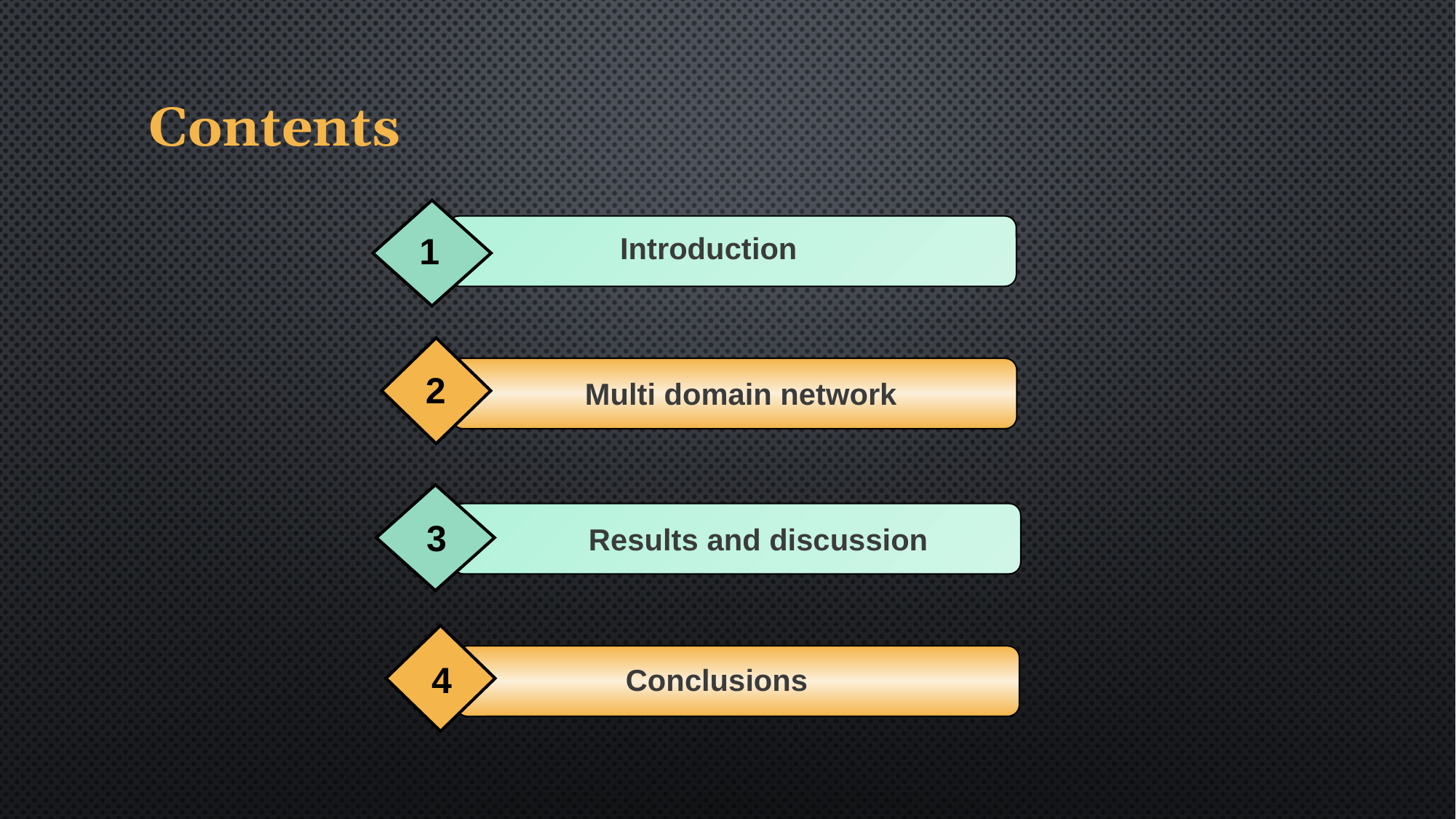

# Contents

1
Introduction

2
       Multi domain network

2

3
Results and discussion

4
     Conclusions